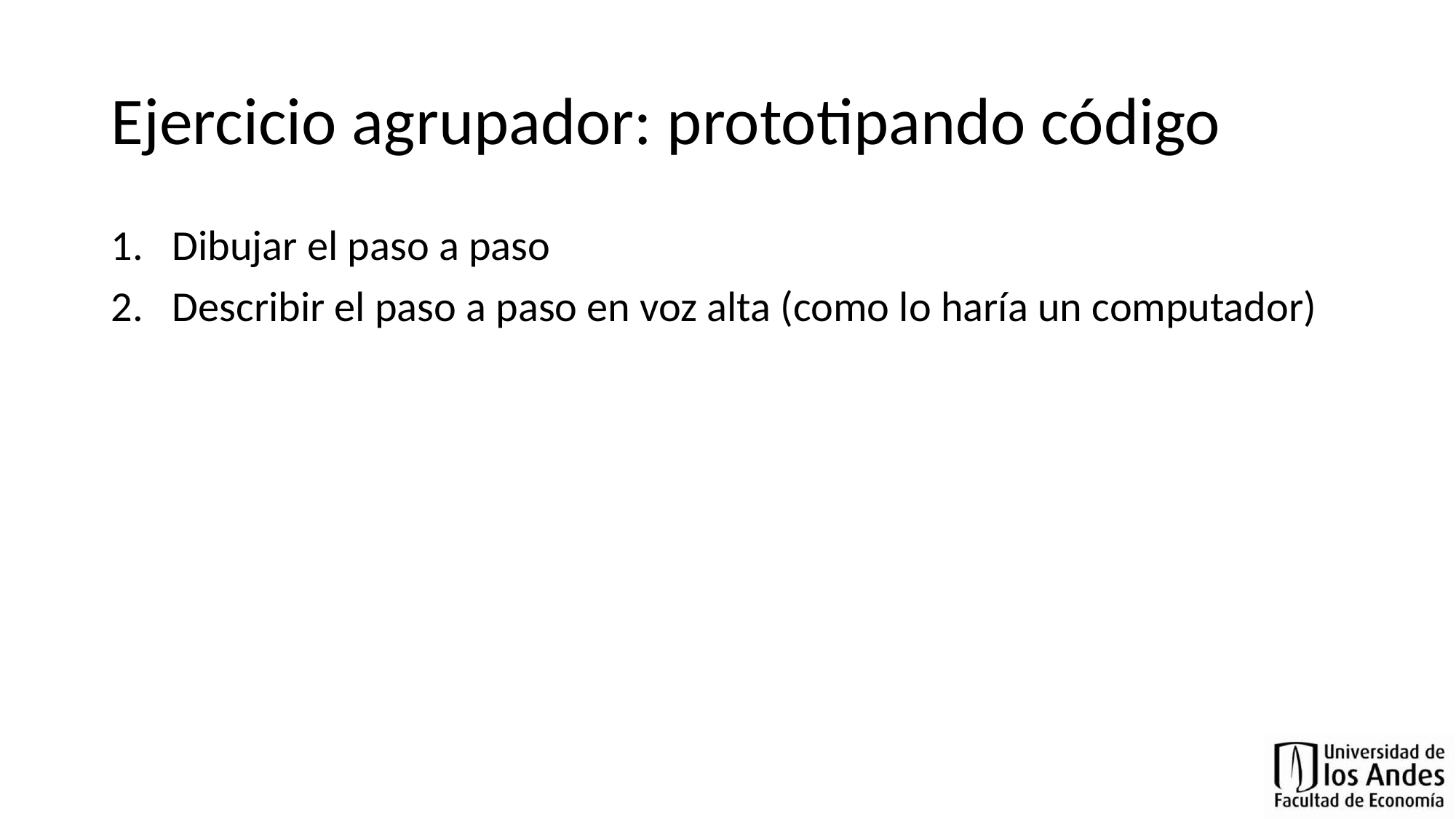

# Ejercicio agrupador: prototipando código
Dibujar el paso a paso
Describir el paso a paso en voz alta (como lo haría un computador)